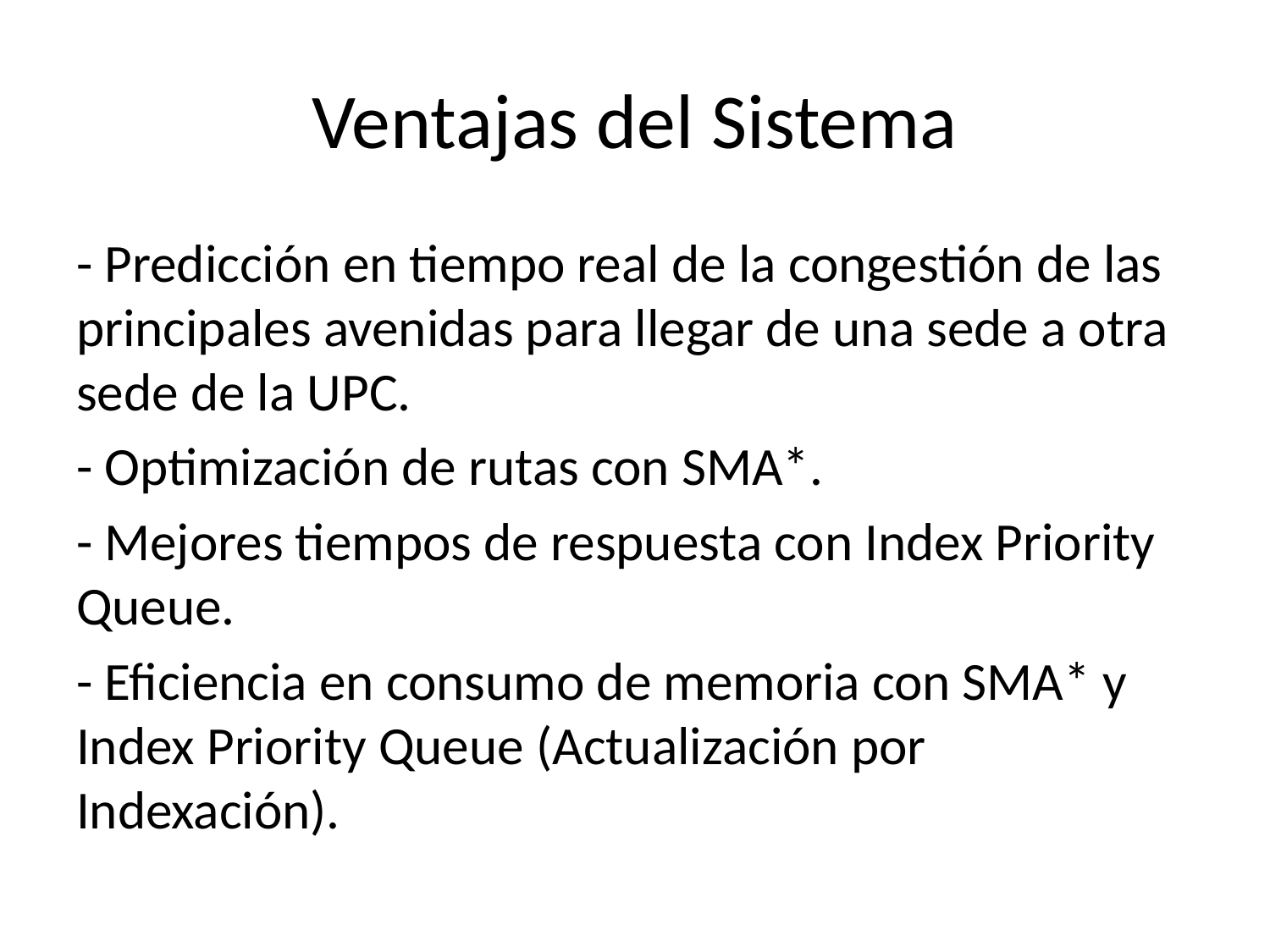

# Ventajas del Sistema
- Predicción en tiempo real de la congestión de las principales avenidas para llegar de una sede a otra sede de la UPC.
- Optimización de rutas con SMA*.
- Mejores tiempos de respuesta con Index Priority Queue.
- Eficiencia en consumo de memoria con SMA* y Index Priority Queue (Actualización por Indexación).